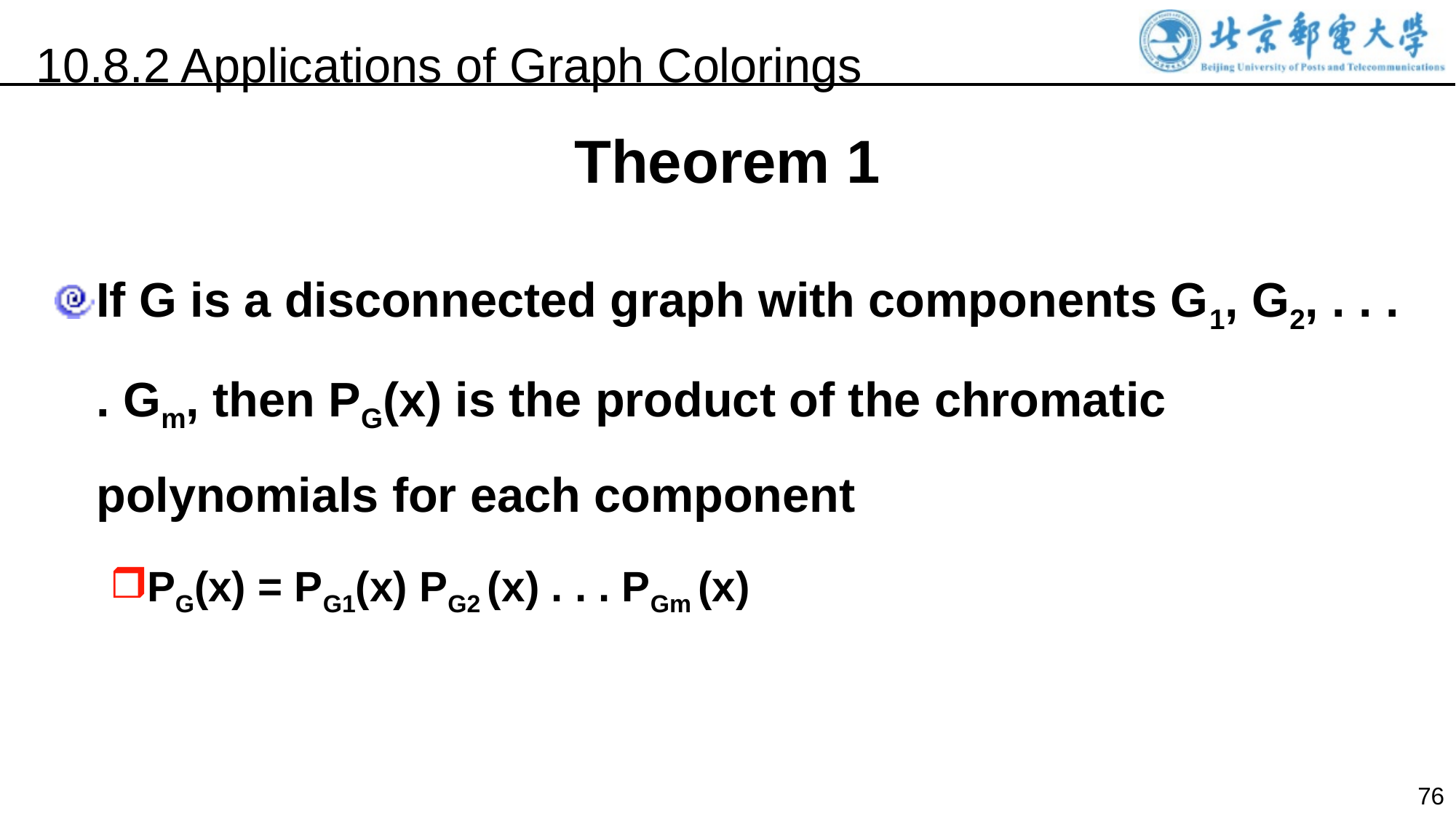

10.8.2 Applications of Graph Colorings
Theorem 1
If G is a disconnected graph with components G1, G2, . . . . Gm, then PG(x) is the product of the chromatic polynomials for each component
PG(x) = PG1(x) PG2 (x) . . . PGm (x)